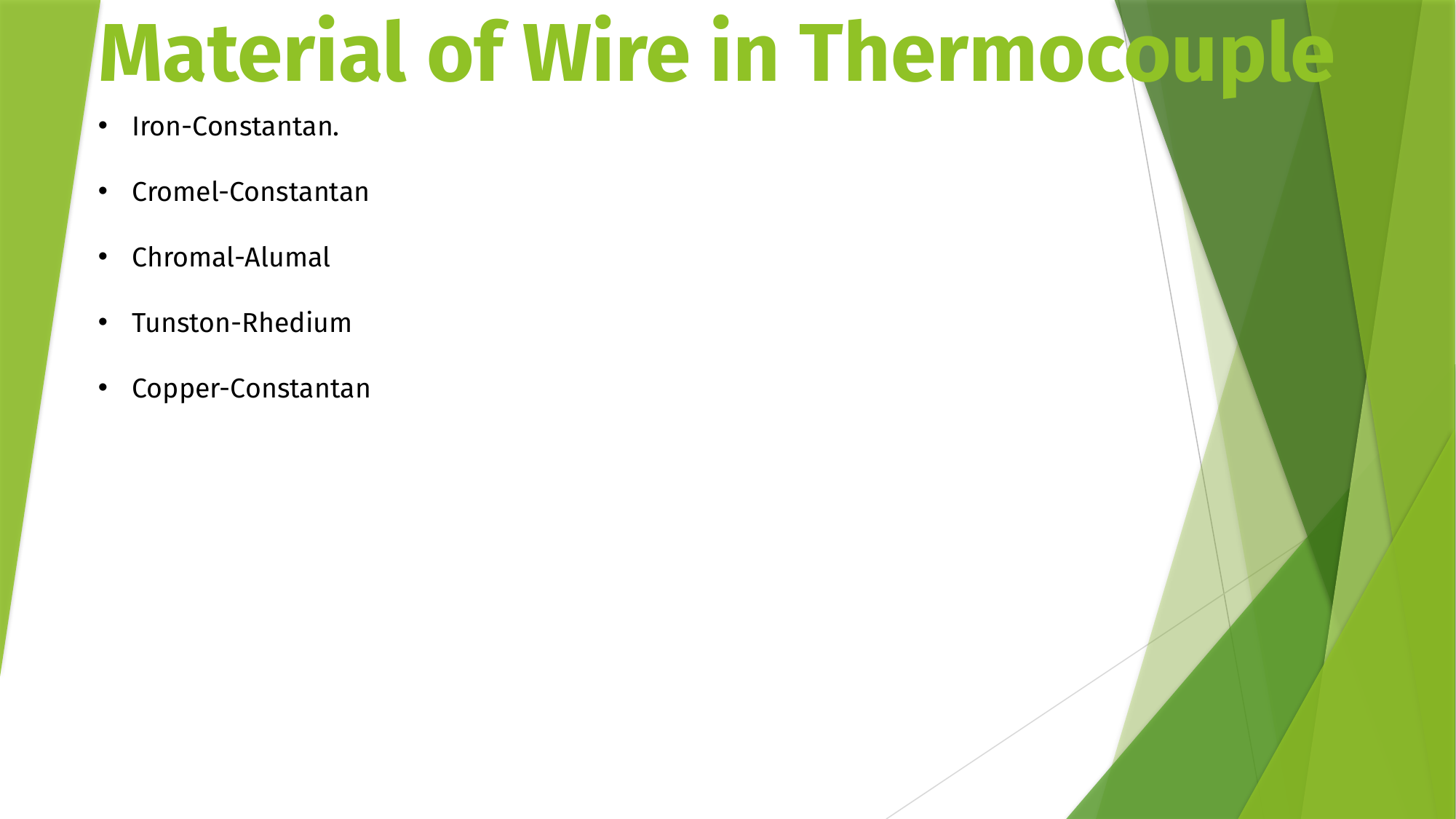

# Material of Wire in Thermocouple
Iron-Constantan.

Cromel-Constantan

Chromal-Alumal

Tunston-Rhedium

Copper-Constantan